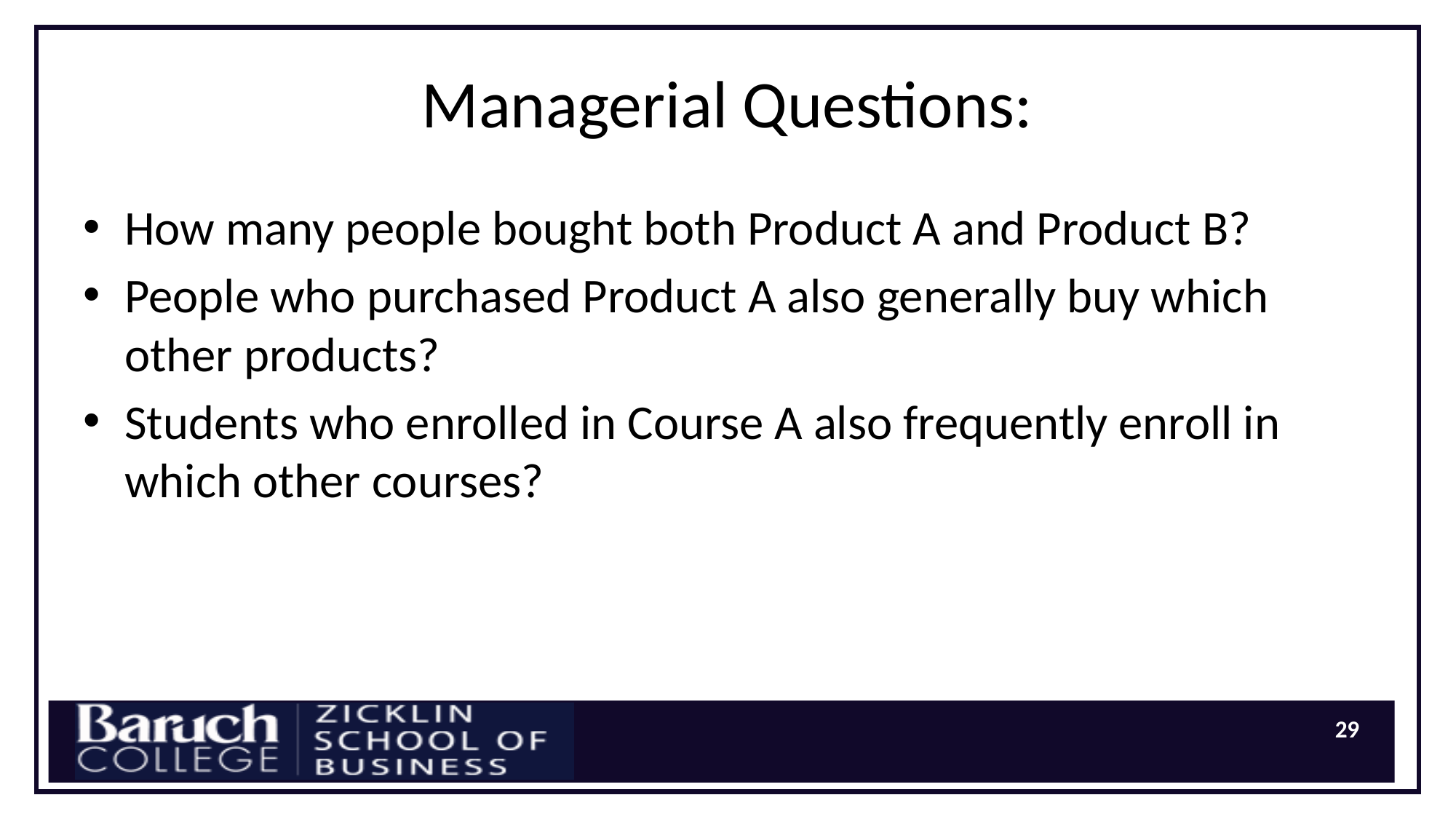

# Managerial Questions:
How many people bought both Product A and Product B?
People who purchased Product A also generally buy which other products?
Students who enrolled in Course A also frequently enroll in which other courses?
29